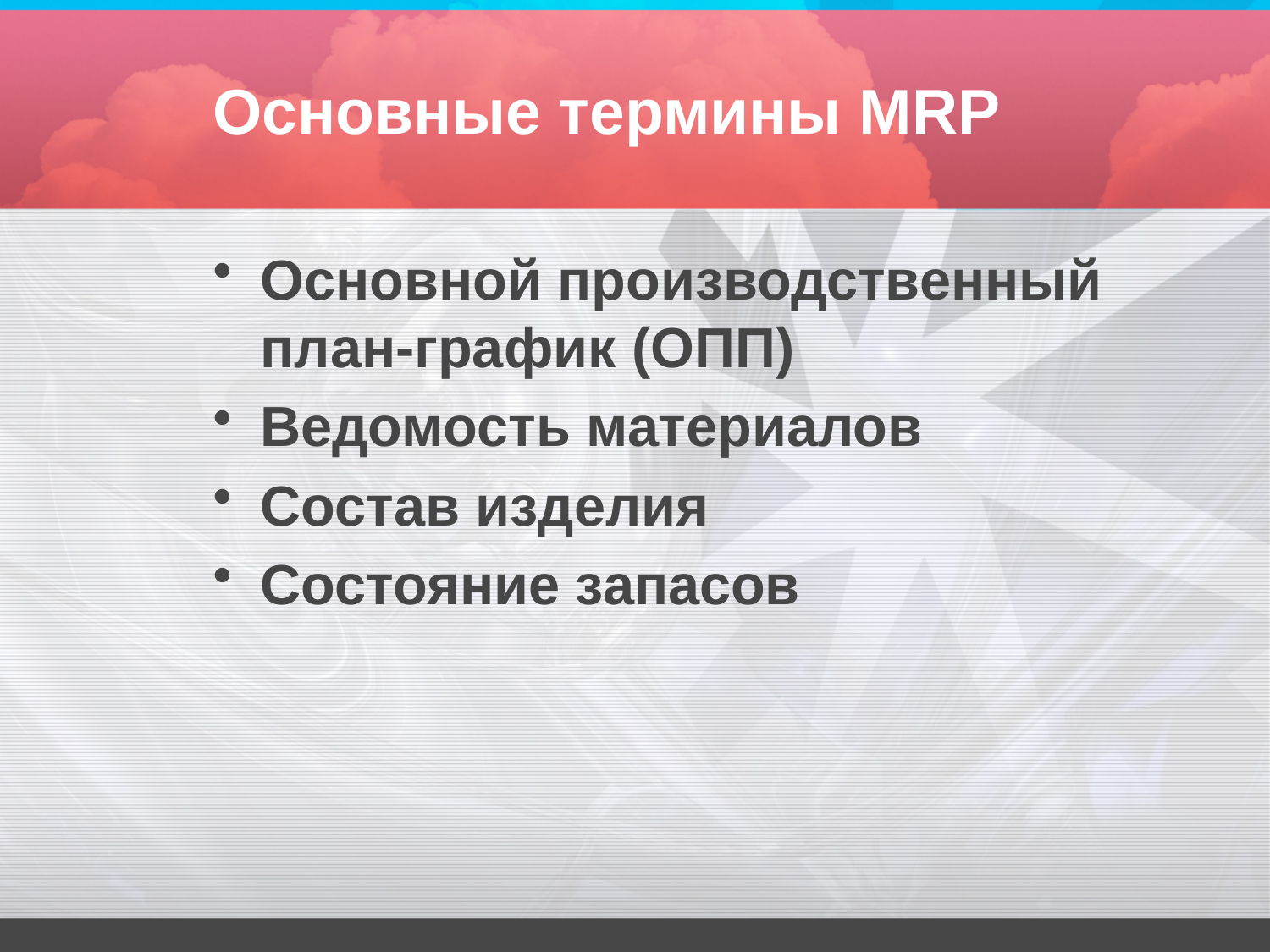

# Основные термины MRP
Основной производственный план-график (ОПП)
Ведомость материалов
Состав изделия
Состояние запасов